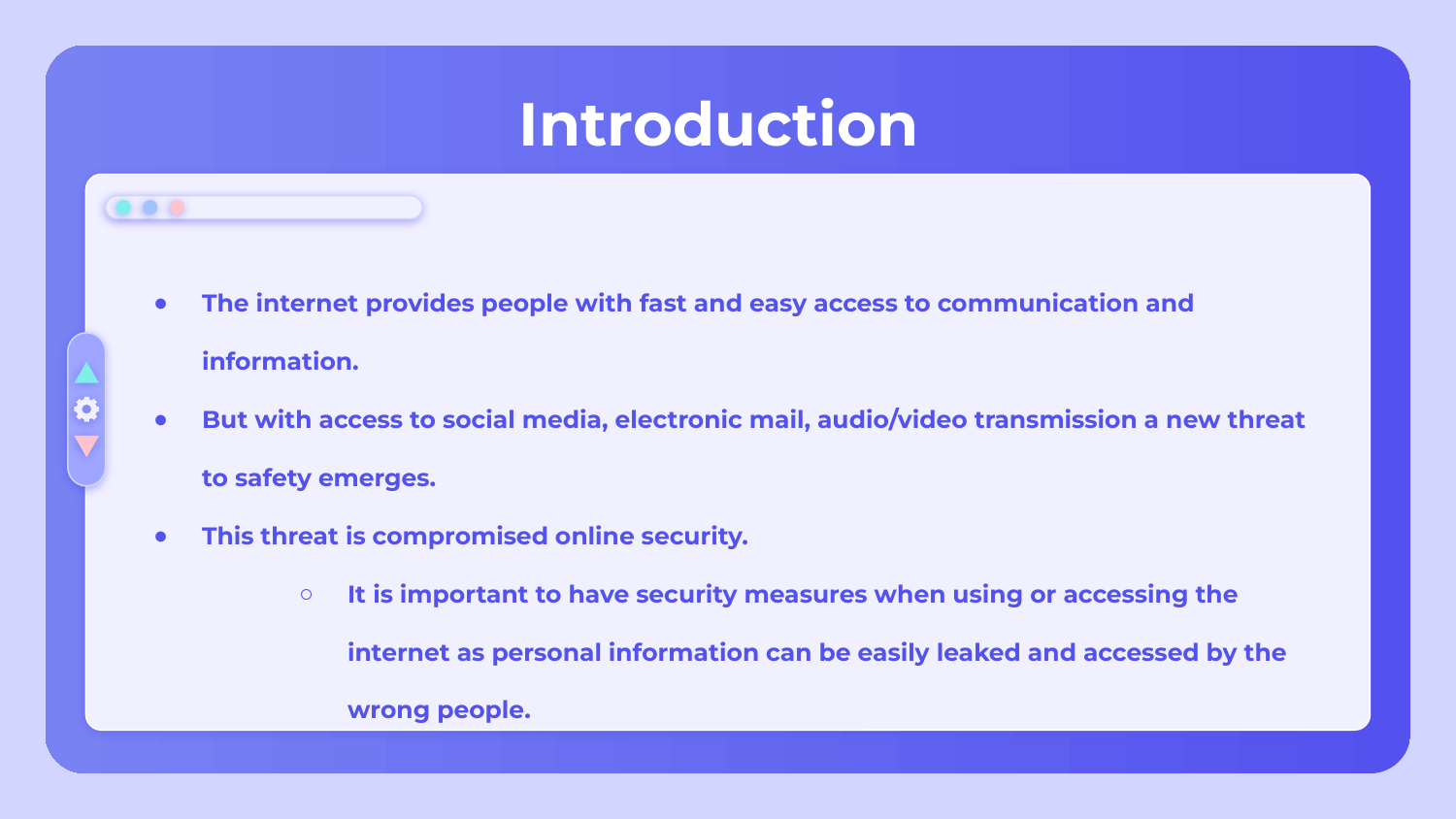

# Introduction
The internet provides people with fast and easy access to communication and information.
But with access to social media, electronic mail, audio/video transmission a new threat to safety emerges.
This threat is compromised online security.
It is important to have security measures when using or accessing the internet as personal information can be easily leaked and accessed by the wrong people.